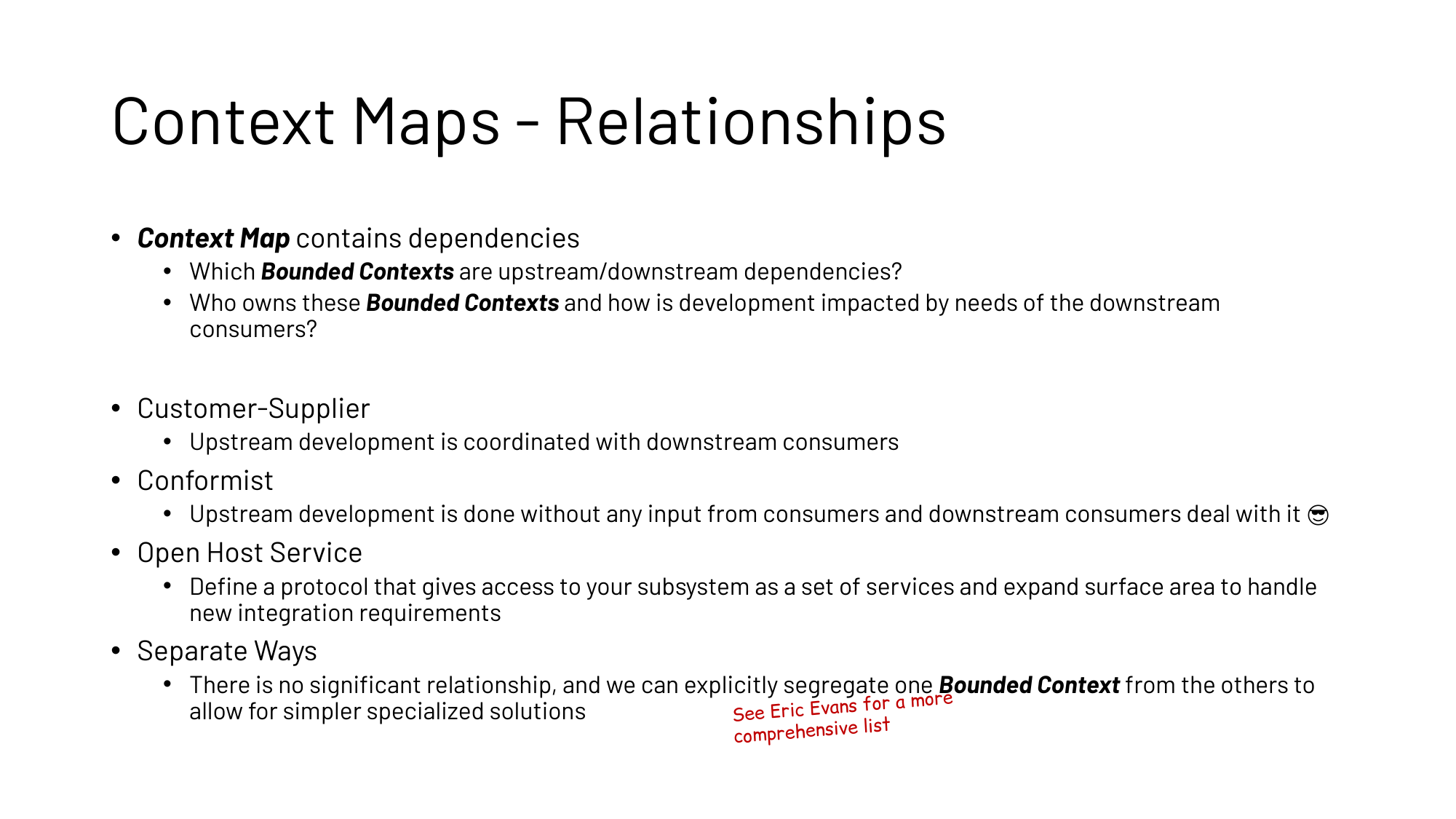

# Context Maps - Relationships
Context Map contains dependencies
Which Bounded Contexts are upstream/downstream dependencies?
Who owns these Bounded Contexts and how is development impacted by needs of the downstream consumers?

Customer-Supplier
Upstream development is coordinated with downstream consumers
Conformist
Upstream development is done without any input from consumers and downstream consumers deal with it 😎
Open Host Service
Define a protocol that gives access to your subsystem as a set of services and expand surface area to handle new integration requirements
Separate Ways
There is no significant relationship, and we can explicitly segregate one Bounded Context from the others to allow for simpler specialized solutions

See Eric Evans for a more comprehensive list